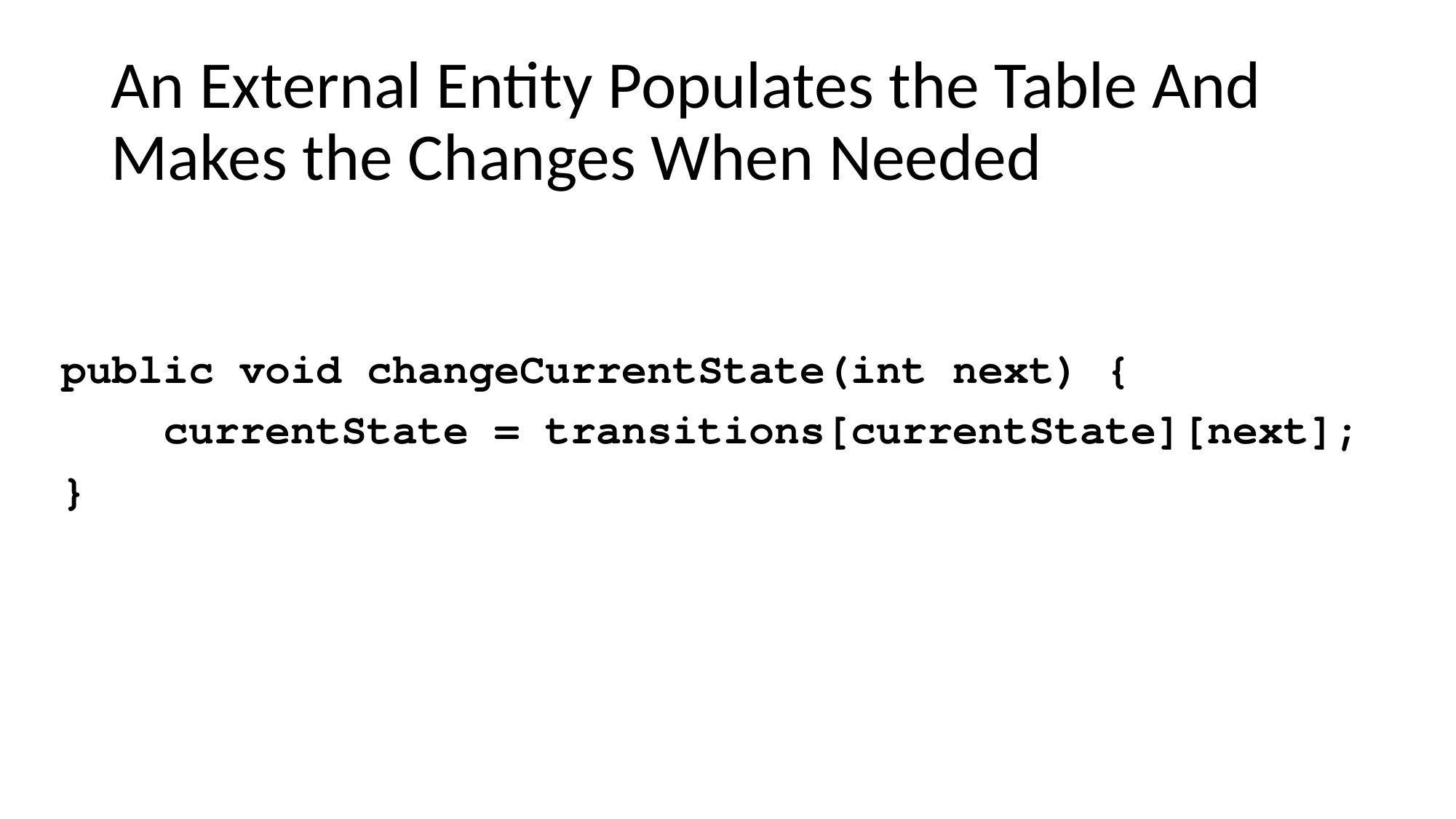

# An External Entity Populates the Table And Makes the Changes When Needed
public void changeCurrentState(int next) {
    currentState = transitions[currentState][next];
}